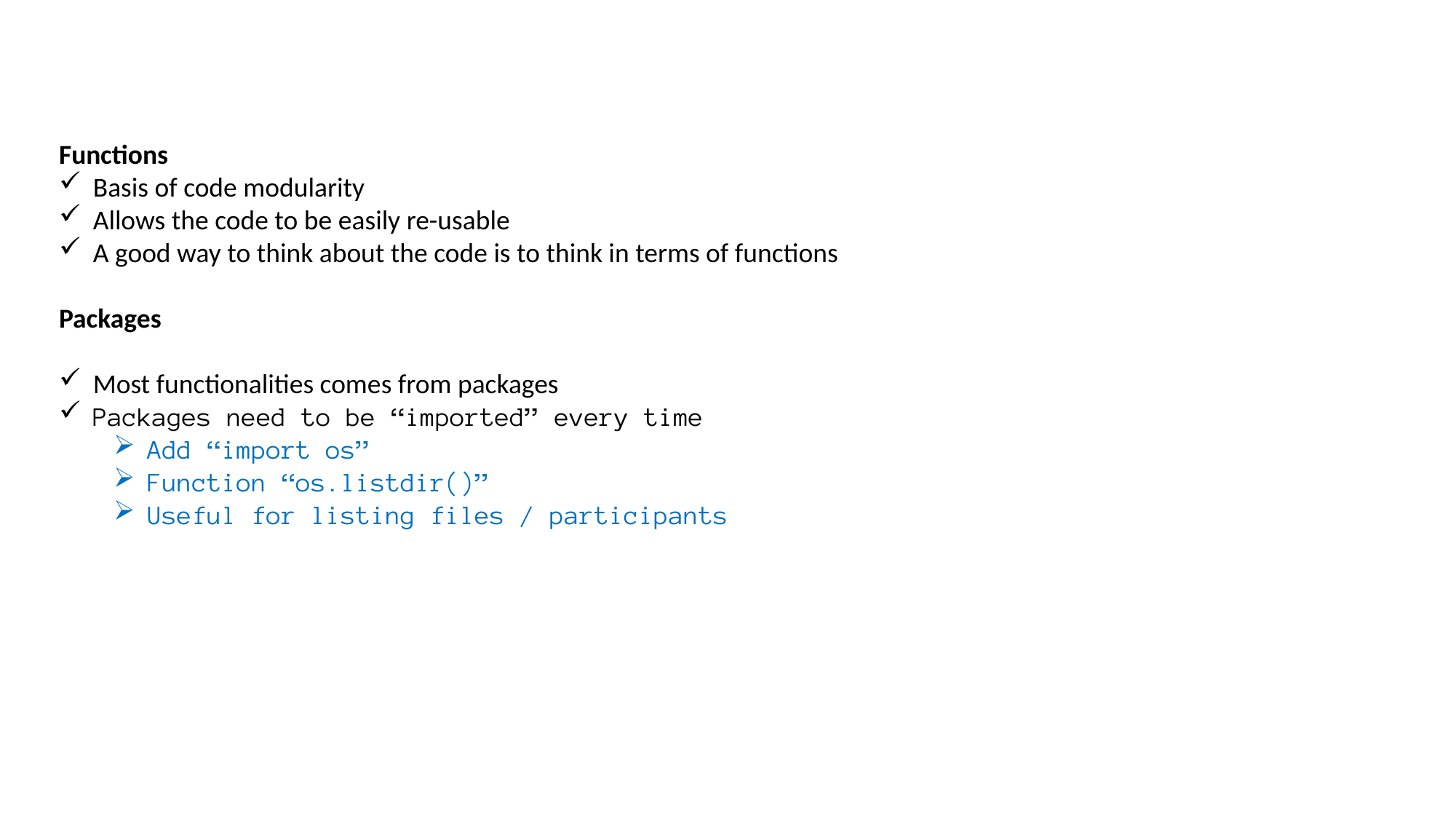

Functions
Basis of code modularity
Allows the code to be easily re-usable
A good way to think about the code is to think in terms of functions

Packages

Most functionalities comes from packages
Packages need to be “imported” every time
Add “import os”
Function “os.listdir()”
Useful for listing files / participants